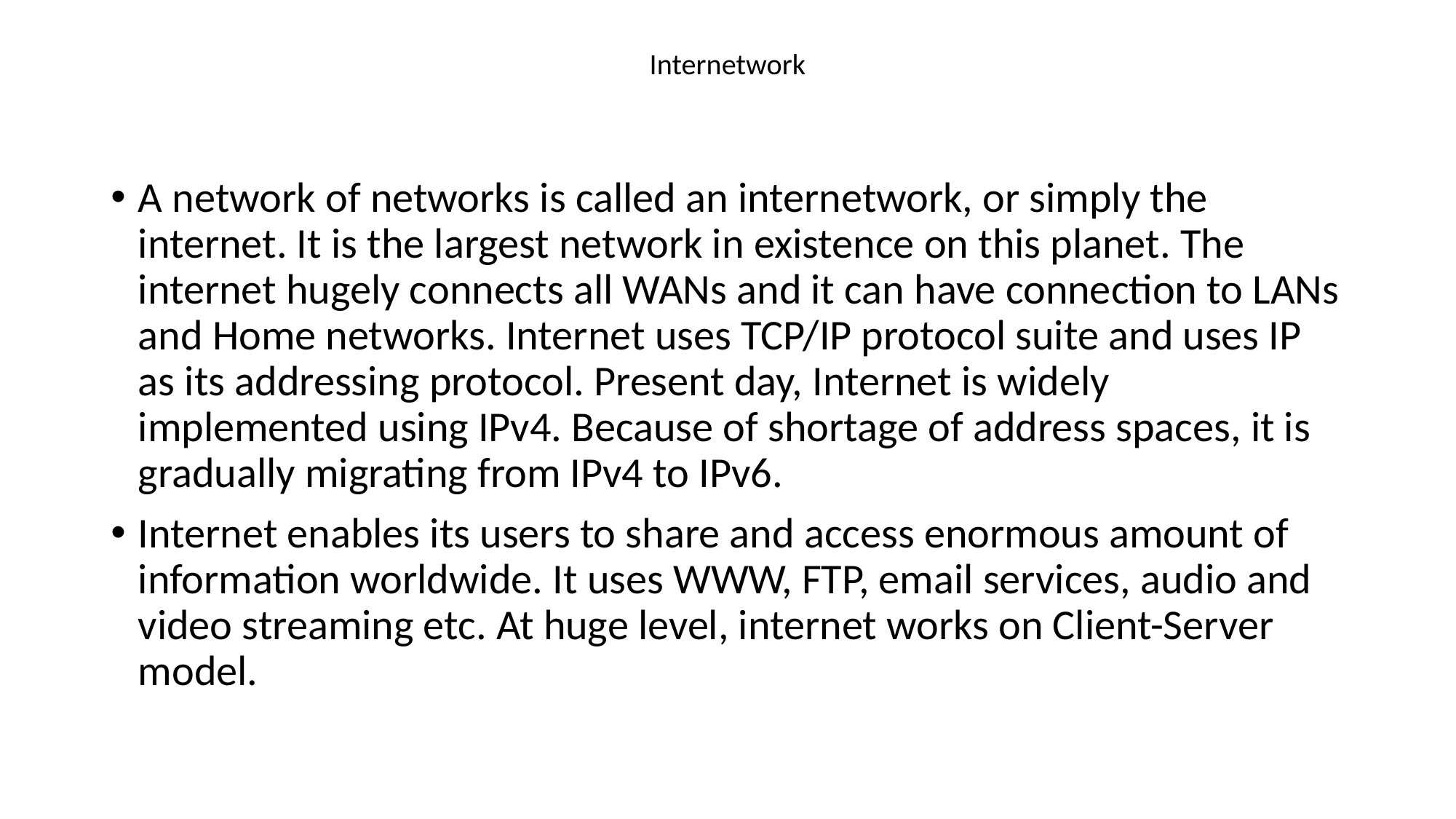

# Internetwork
A network of networks is called an internetwork, or simply the internet. It is the largest network in existence on this planet. The internet hugely connects all WANs and it can have connection to LANs and Home networks. Internet uses TCP/IP protocol suite and uses IP as its addressing protocol. Present day, Internet is widely implemented using IPv4. Because of shortage of address spaces, it is gradually migrating from IPv4 to IPv6.
Internet enables its users to share and access enormous amount of information worldwide. It uses WWW, FTP, email services, audio and video streaming etc. At huge level, internet works on Client-Server model.